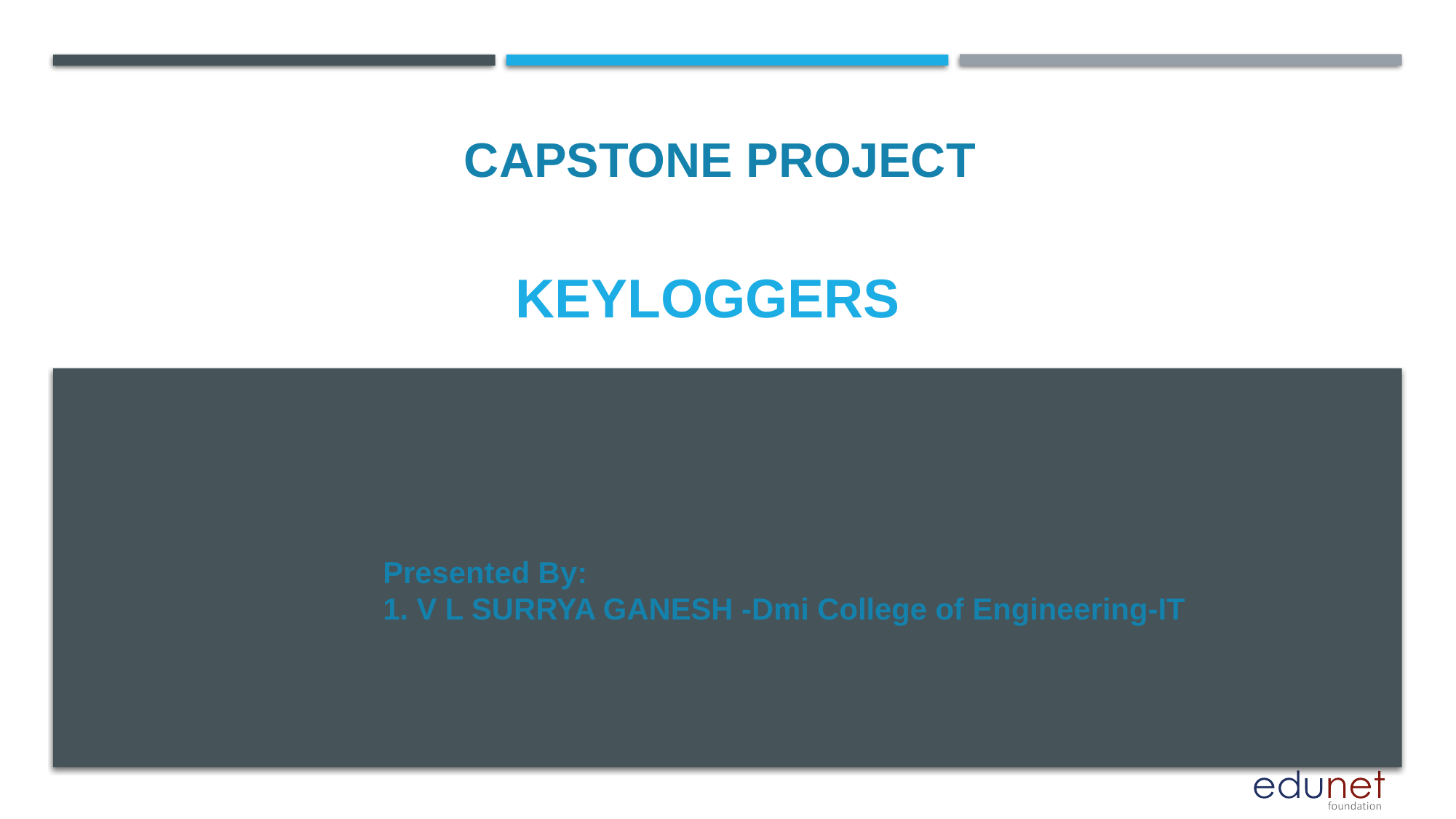

CAPSTONE PROJECT
# keyloggers
Presented By:
1. V L SURRYA GANESH -Dmi College of Engineering-IT